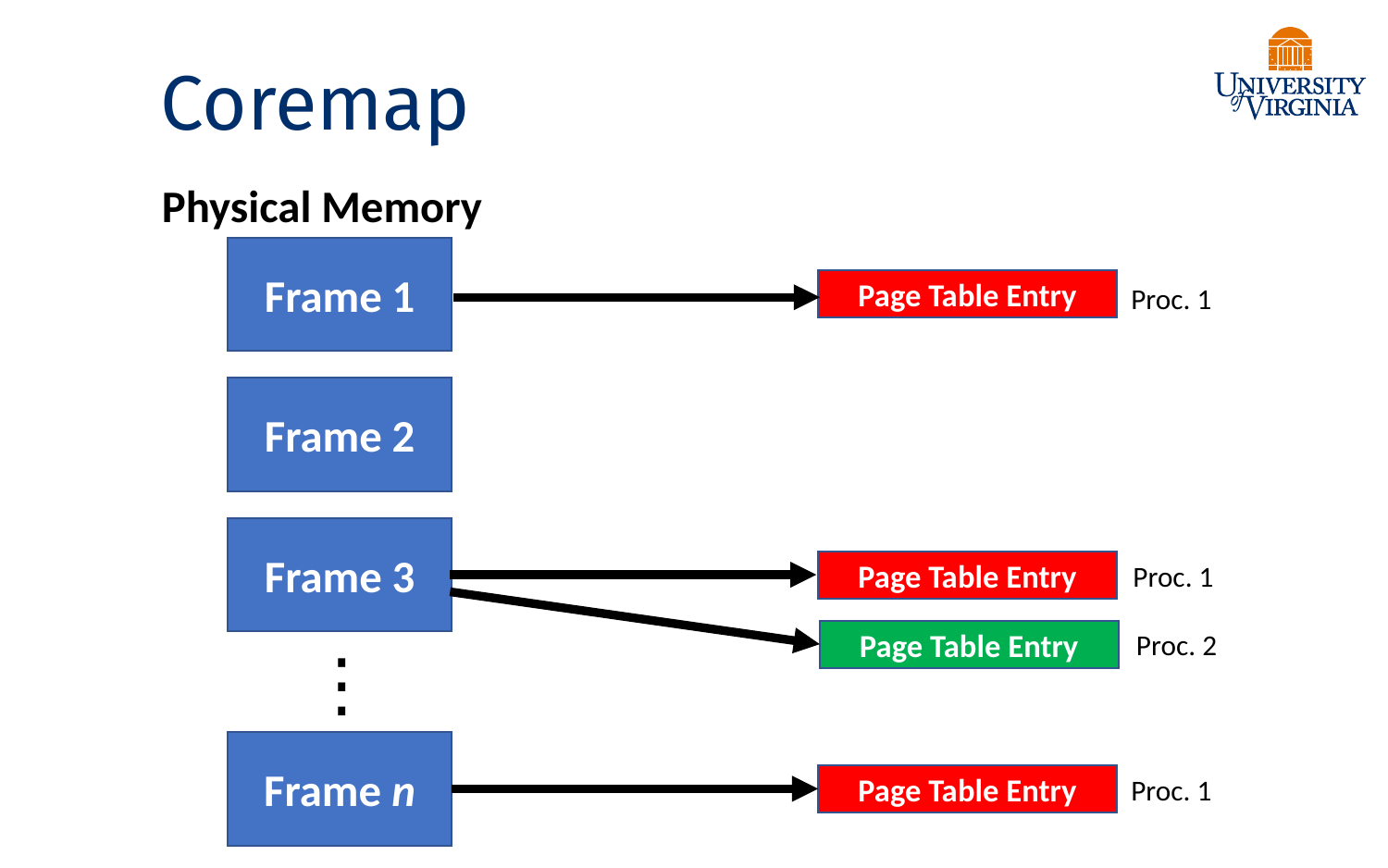

# Coremap
Physical Memory
Frame 1
Page Table Entry
Proc. 1
Frame 2
Frame 3
Page Table Entry
Proc. 1
Proc. 2
Page Table Entry
⋮
Frame n
Page Table Entry
Proc. 1